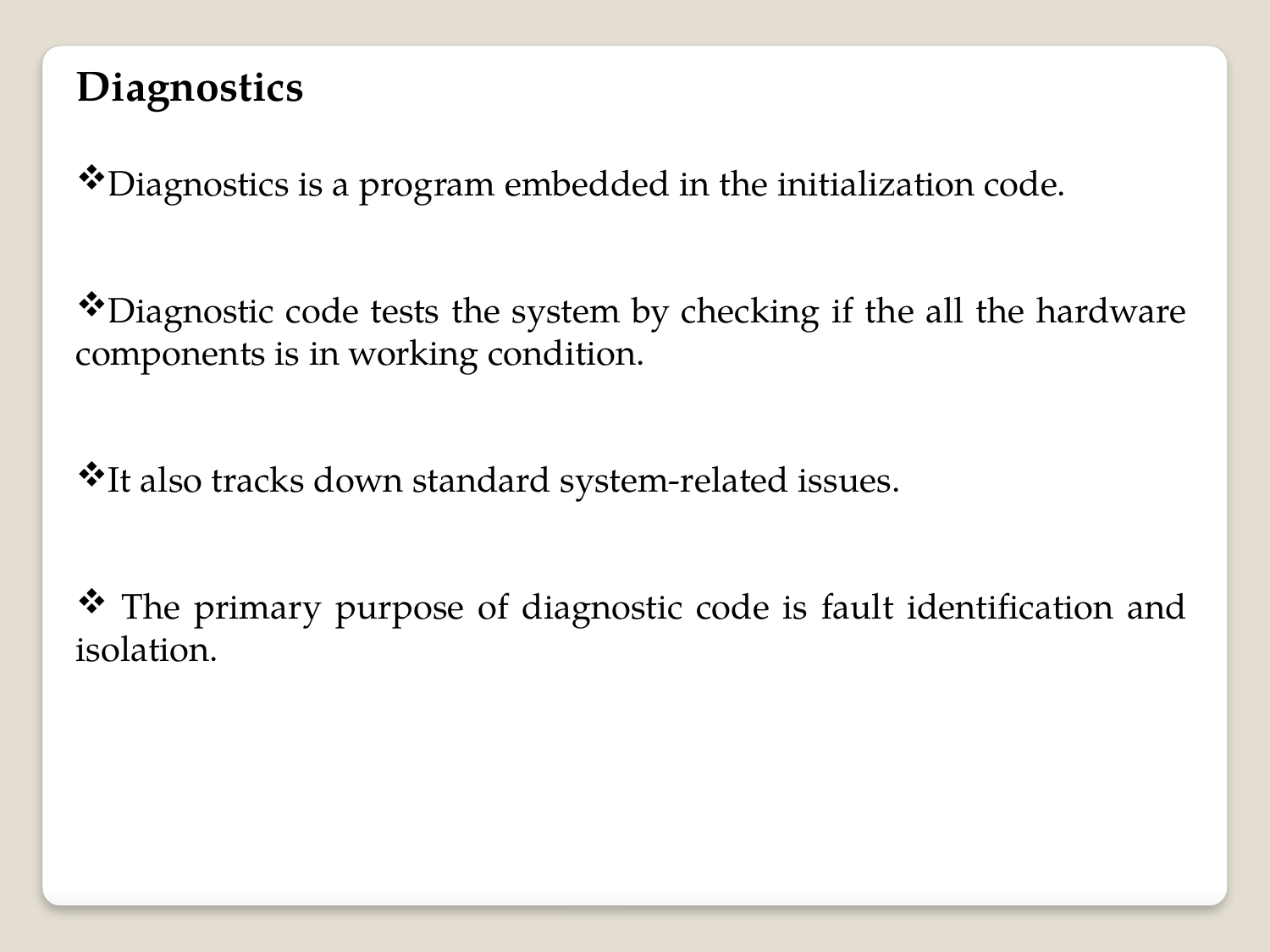

Diagnostics

Diagnostics is a program embedded in the initialization code.

Diagnostic code tests the system by checking if the all the hardware components is in working condition.

It also tracks down standard system-related issues.

 The primary purpose of diagnostic code is fault identification and isolation.